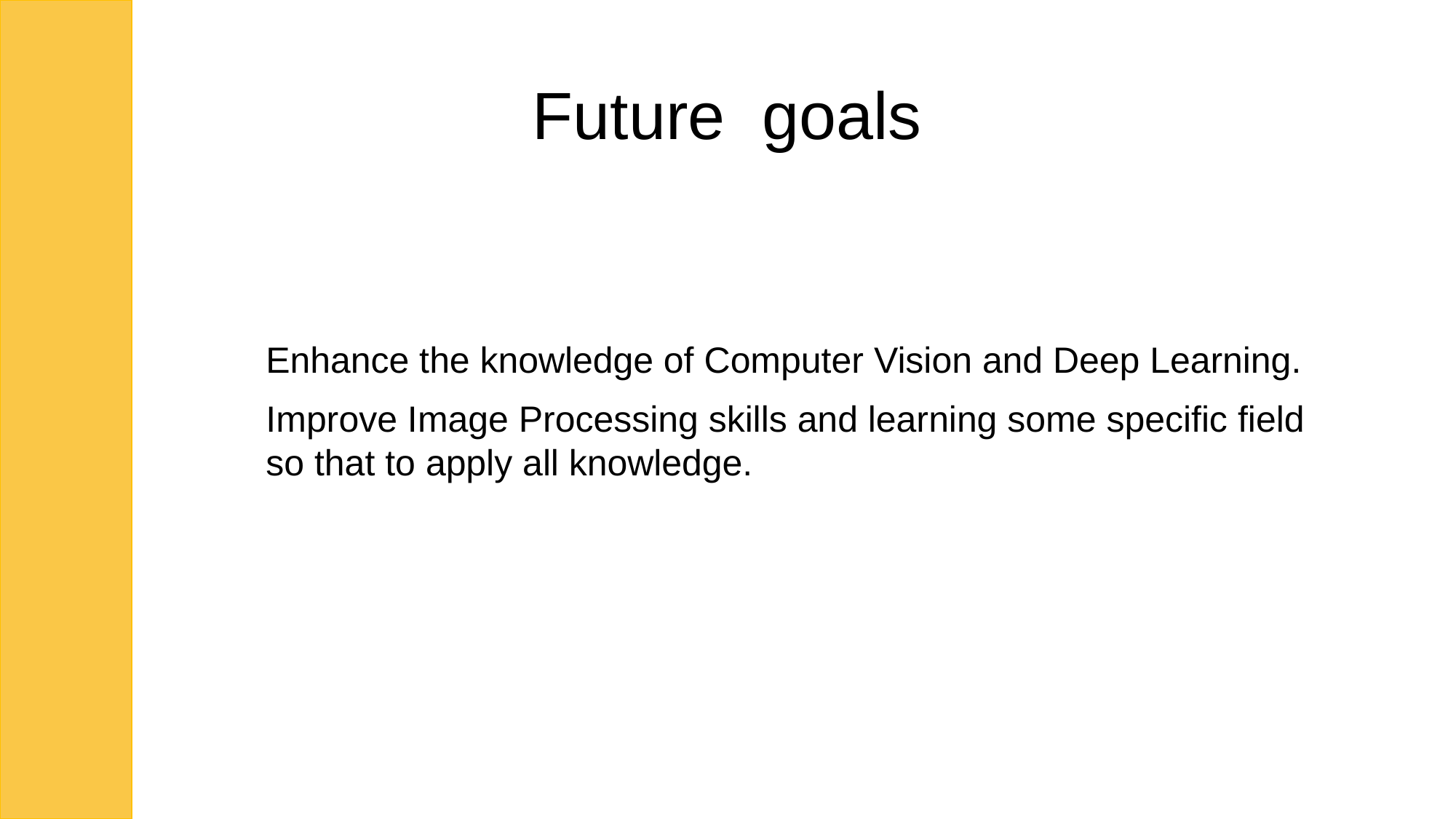

# Future  goals
Enhance the knowledge of Computer Vision and Deep Learning.
Improve Image Processing skills and learning some specific field so that to apply all knowledge.